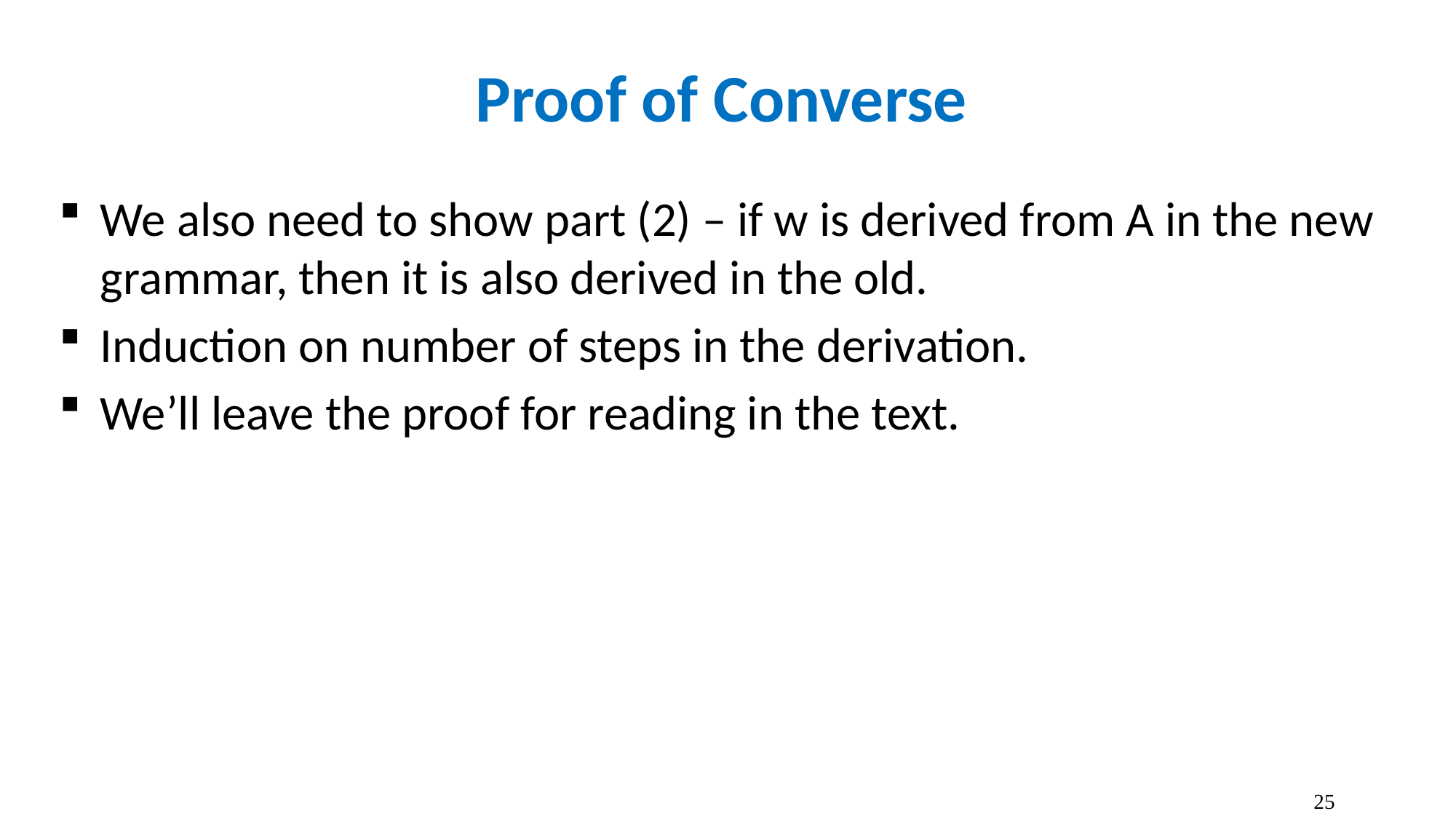

# Proof of Converse
We also need to show part (2) – if w is derived from A in the new grammar, then it is also derived in the old.
Induction on number of steps in the derivation.
We’ll leave the proof for reading in the text.
25